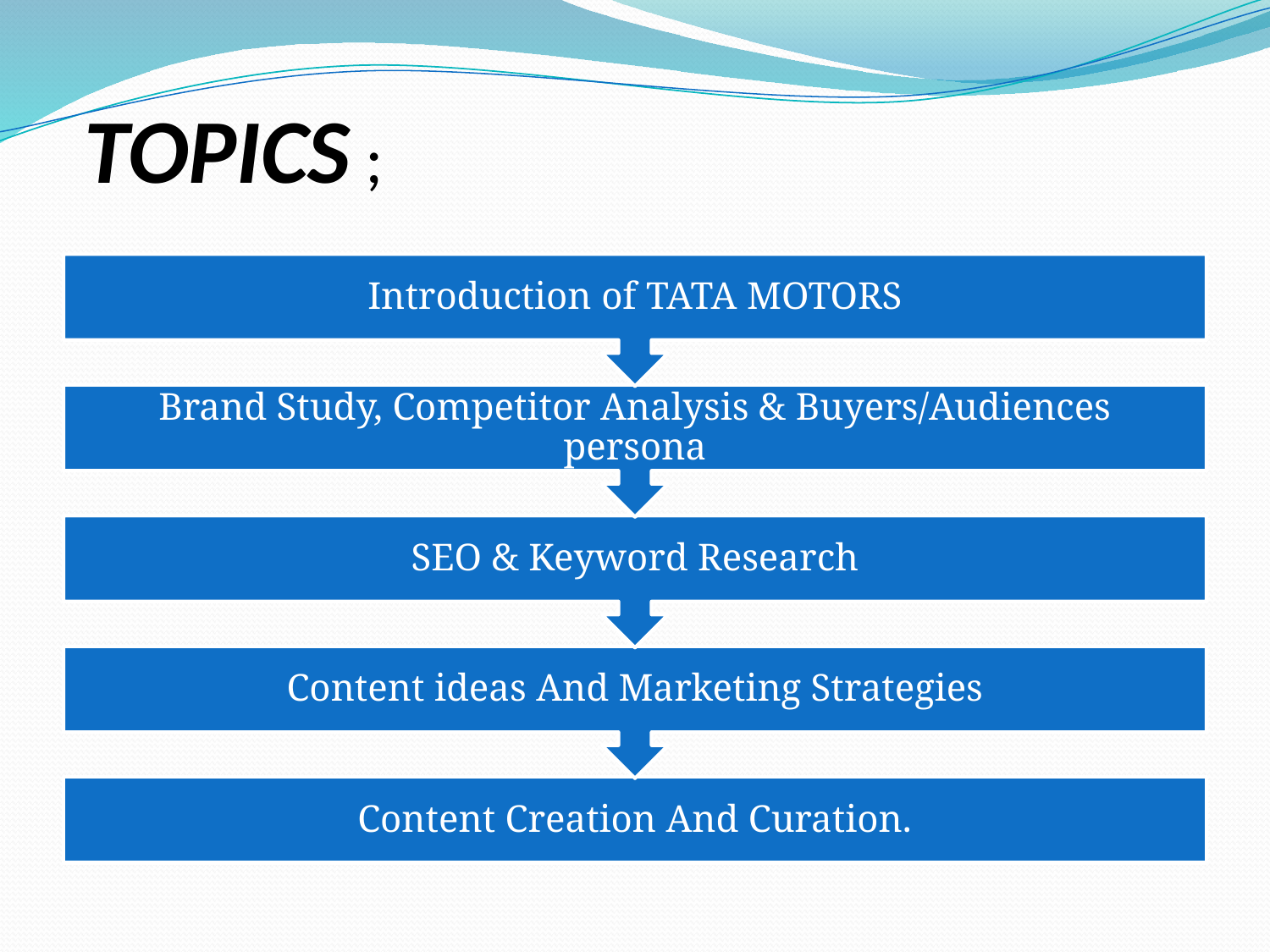

# TOPICS ;
Content Creation And Curation.
Content ideas And Marketing Strategies
SEO & Keyword Research
Brand Study, Competitor Analysis & Buyers/Audiences persona
Introduction of TATA MOTORS